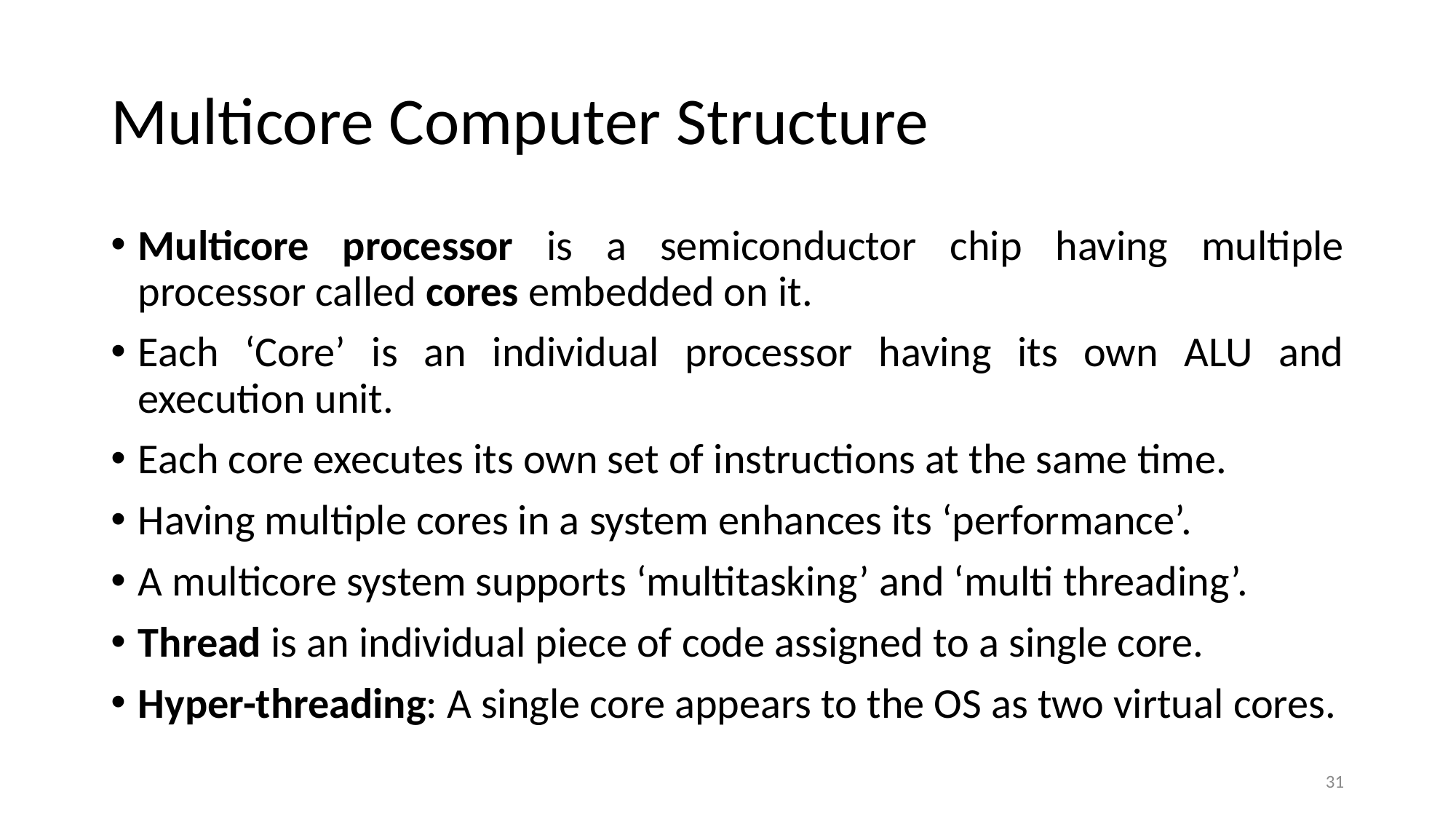

# Multicore Computer Structure
Multicore processor is a semiconductor chip having multiple processor called cores embedded on it.
Each ‘Core’ is an individual processor having its own ALU and execution unit.
Each core executes its own set of instructions at the same time.
Having multiple cores in a system enhances its ‘performance’.
A multicore system supports ‘multitasking’ and ‘multi threading’.
Thread is an individual piece of code assigned to a single core.
Hyper-threading: A single core appears to the OS as two virtual cores.
31